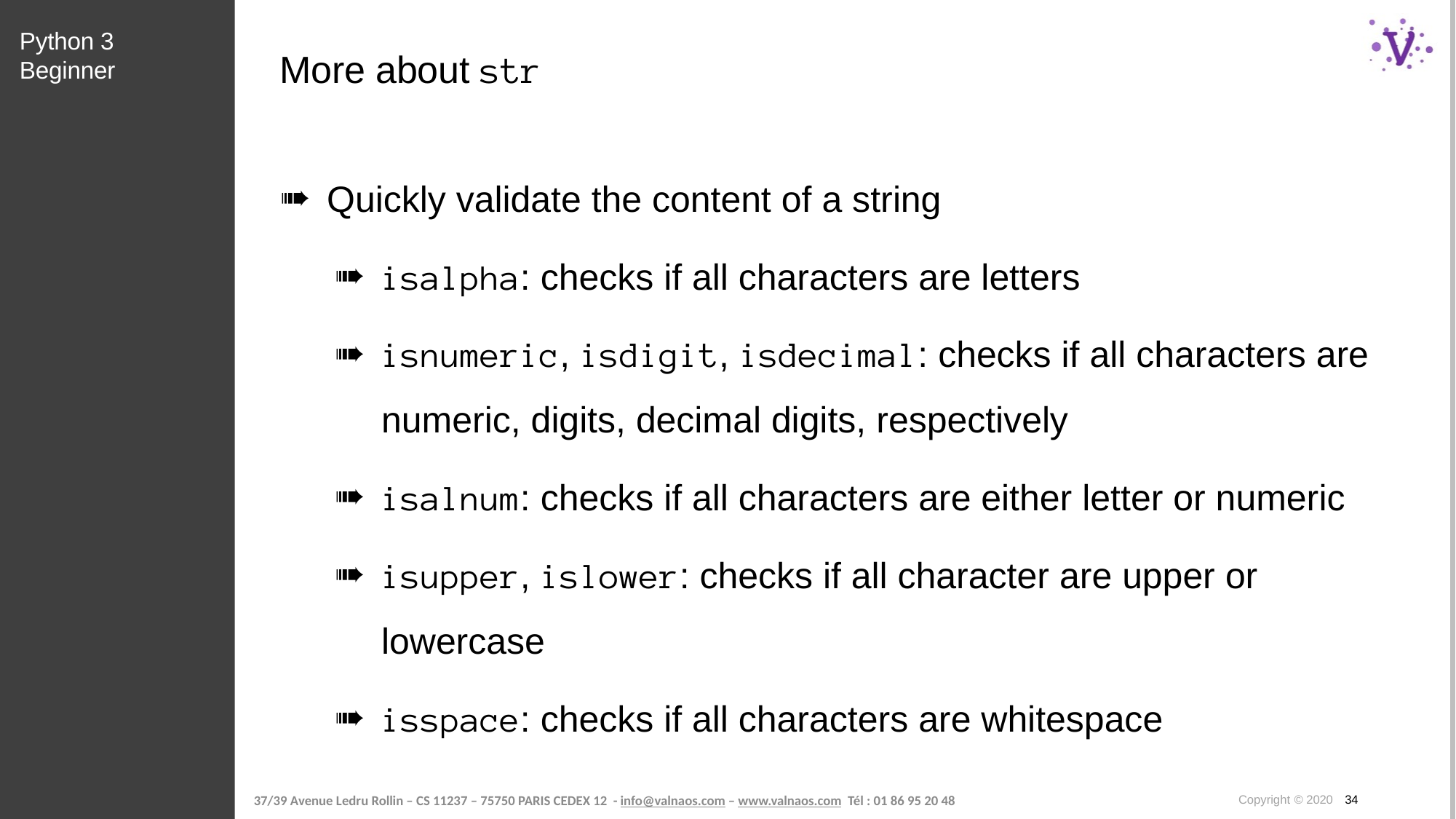

Python 3 Beginner
# More about str
Quickly validate the content of a string
isalpha: checks if all characters are letters
isnumeric, isdigit, isdecimal: checks if all characters are numeric, digits, decimal digits, respectively
isalnum: checks if all characters are either letter or numeric
isupper, islower: checks if all character are upper or lowercase
isspace: checks if all characters are whitespace
Copyright © 2020   34